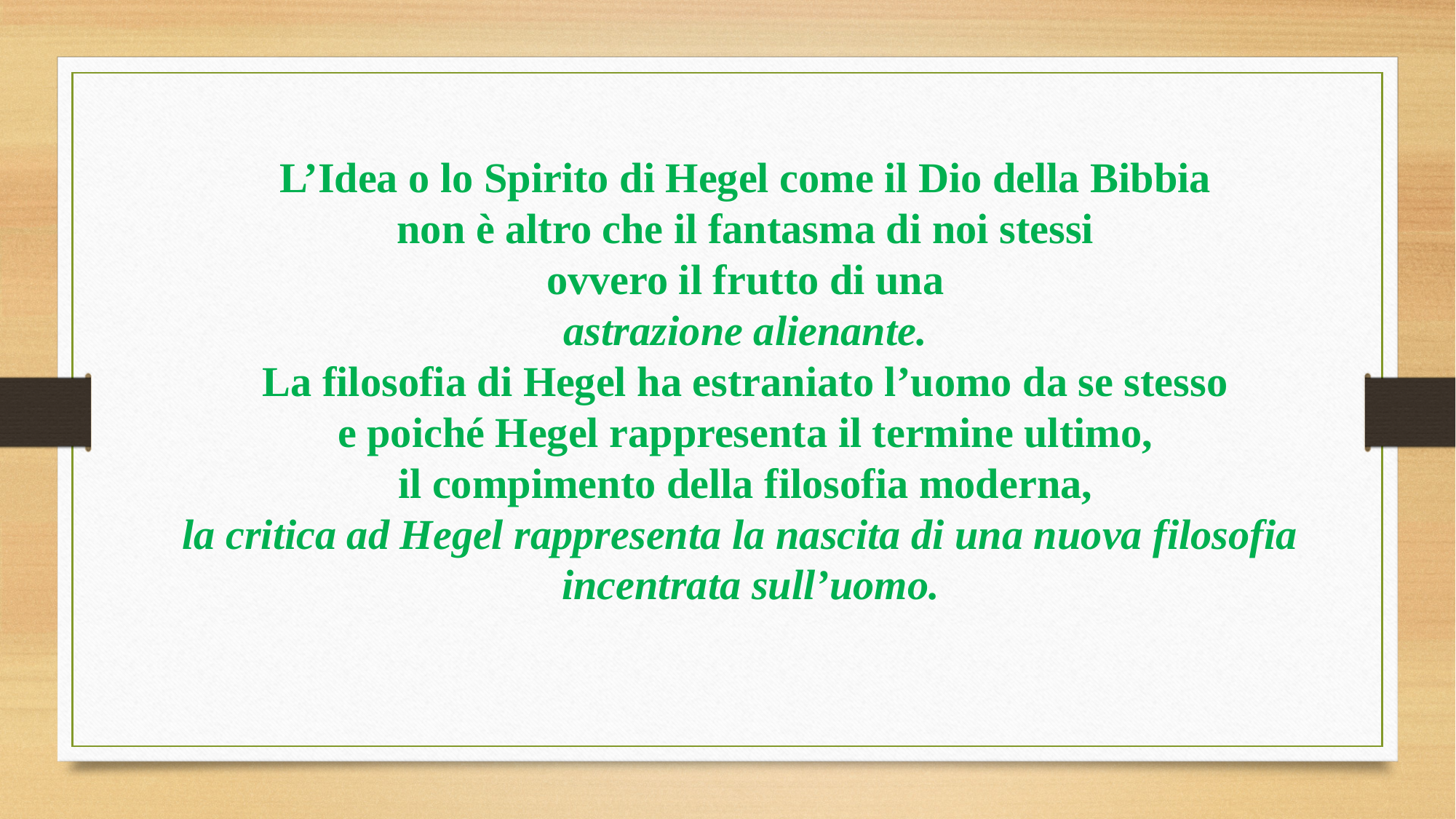

L’Idea o lo Spirito di Hegel come il Dio della Bibbia
non è altro che il fantasma di noi stessi
ovvero il frutto di una
astrazione alienante.
La filosofia di Hegel ha estraniato l’uomo da se stesso
e poiché Hegel rappresenta il termine ultimo,
il compimento della filosofia moderna,
la critica ad Hegel rappresenta la nascita di una nuova filosofia
 incentrata sull’uomo.